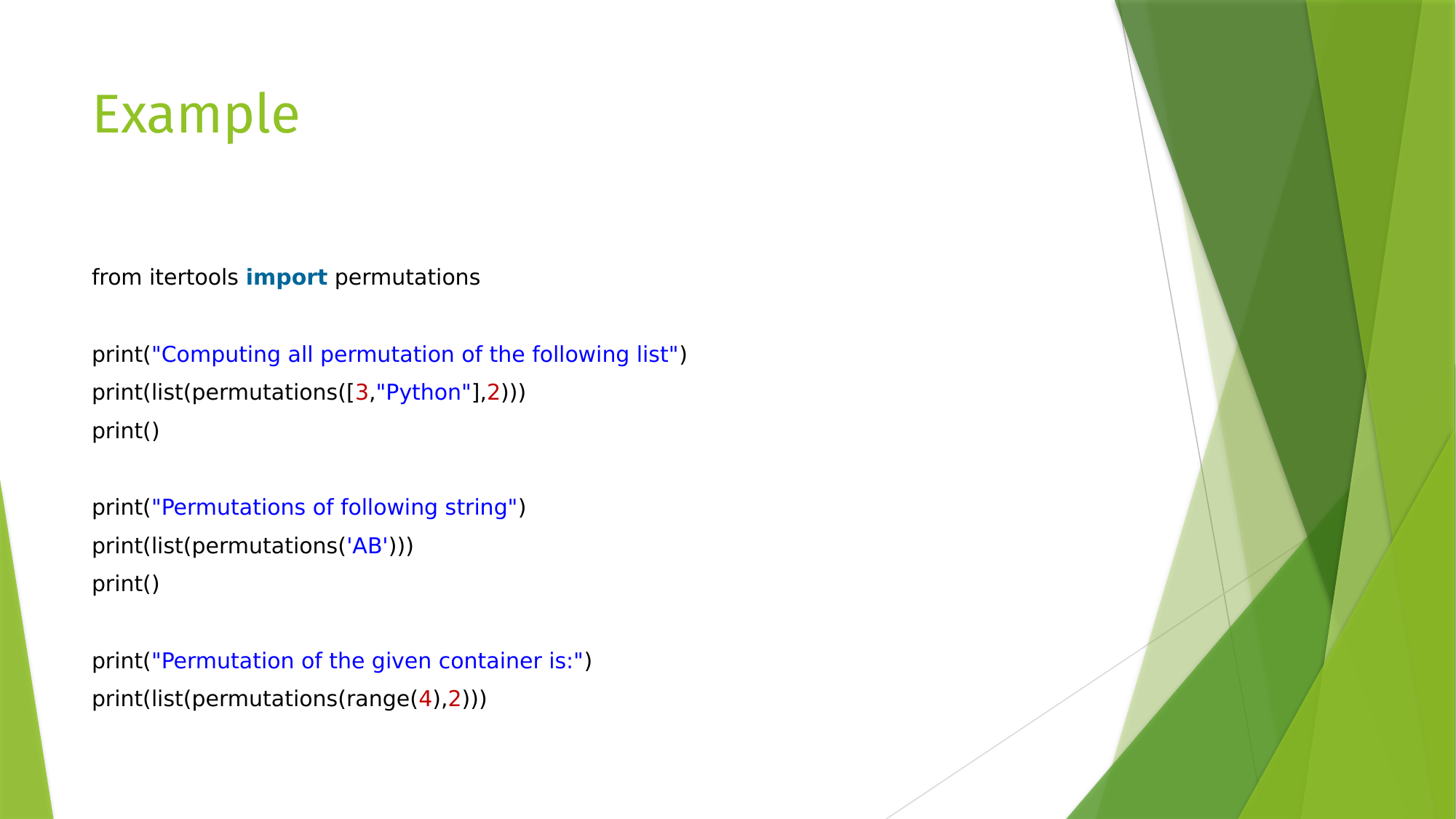

# Example
from itertools import permutations

print("Computing all permutation of the following list")
print(list(permutations([3,"Python"],2)))
print()

print("Permutations of following string")
print(list(permutations('AB')))
print()

print("Permutation of the given container is:")
print(list(permutations(range(4),2)))